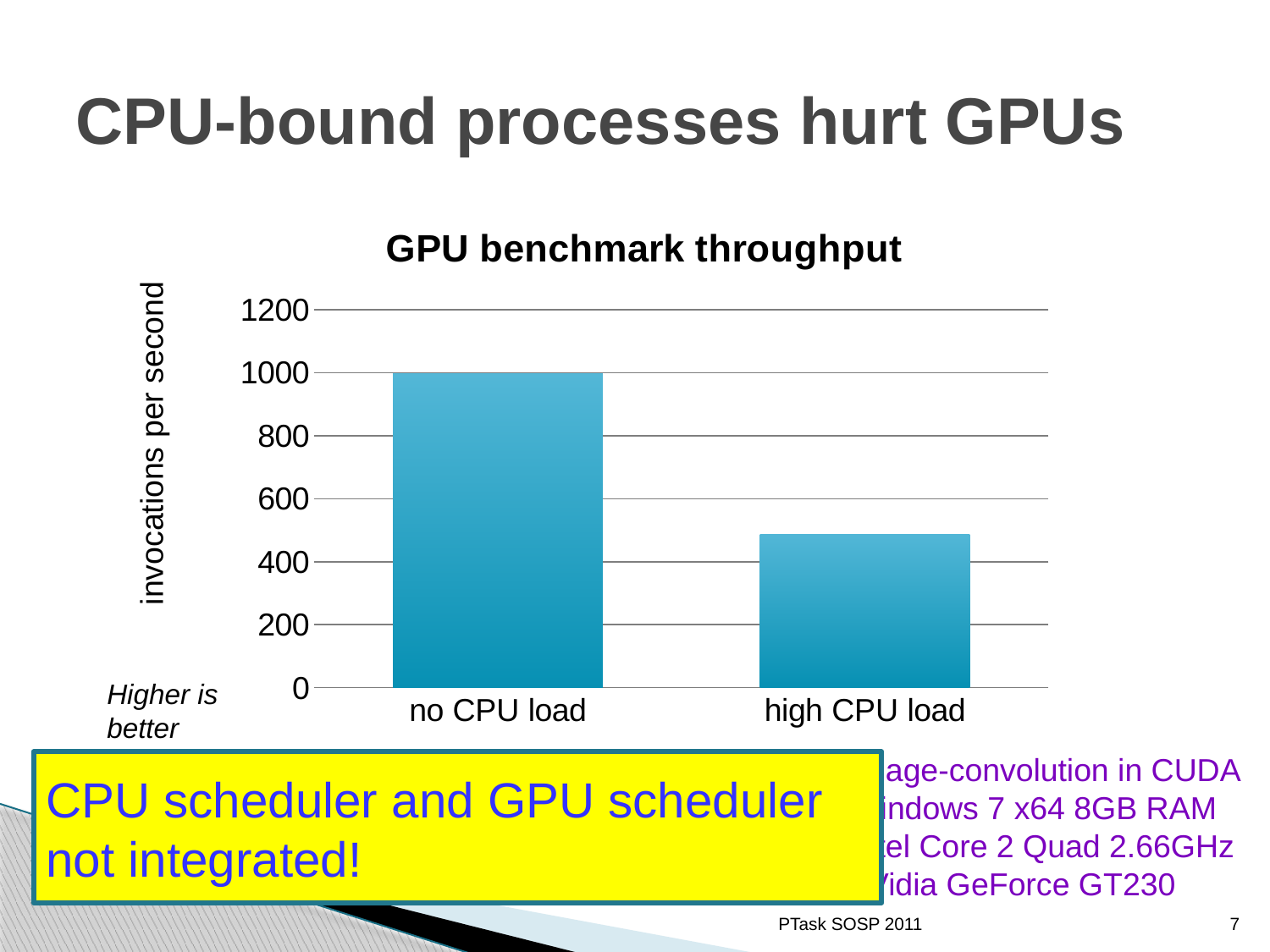

# CPU-bound processes hurt GPUs

### Chart: GPU benchmark throughput

| Category |  |
|---|---|
| no CPU load | 998.0 |
| high CPU load | 487.0 |
invocations per second
Higher is
better
 Image-convolution in CUDA
 Windows 7 x64 8GB RAM
 Intel Core 2 Quad 2.66GHz
 nVidia GeForce GT230
CPU scheduler and GPU scheduler not integrated!
PTask SOSP 2011
7